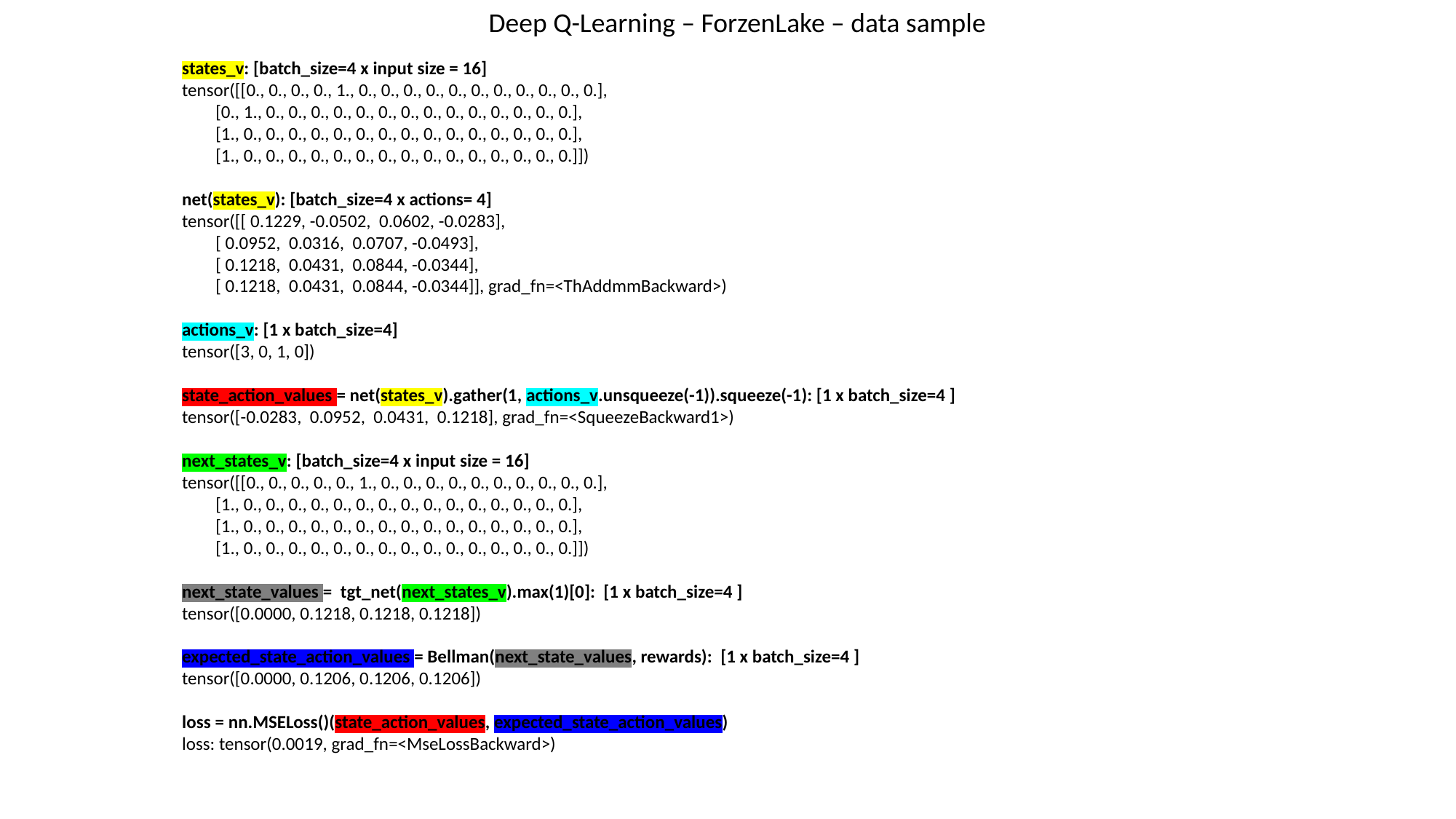

Deep Q-Learning – ForzenLake – data sample
states_v: [batch_size=4 x input size = 16]
tensor([[0., 0., 0., 0., 1., 0., 0., 0., 0., 0., 0., 0., 0., 0., 0., 0.],
        [0., 1., 0., 0., 0., 0., 0., 0., 0., 0., 0., 0., 0., 0., 0., 0.],
        [1., 0., 0., 0., 0., 0., 0., 0., 0., 0., 0., 0., 0., 0., 0., 0.],
        [1., 0., 0., 0., 0., 0., 0., 0., 0., 0., 0., 0., 0., 0., 0., 0.]])

net(states_v): [batch_size=4 x actions= 4]
tensor([[ 0.1229, -0.0502,  0.0602, -0.0283],
        [ 0.0952,  0.0316,  0.0707, -0.0493],
        [ 0.1218,  0.0431,  0.0844, -0.0344],
        [ 0.1218,  0.0431,  0.0844, -0.0344]], grad_fn=<ThAddmmBackward>)

actions_v: [1 x batch_size=4]
tensor([3, 0, 1, 0])

state_action_values = net(states_v).gather(1, actions_v.unsqueeze(-1)).squeeze(-1): [1 x batch_size=4 ]
tensor([-0.0283,  0.0952,  0.0431,  0.1218], grad_fn=<SqueezeBackward1>)

next_states_v: [batch_size=4 x input size = 16]
tensor([[0., 0., 0., 0., 0., 1., 0., 0., 0., 0., 0., 0., 0., 0., 0., 0.],
        [1., 0., 0., 0., 0., 0., 0., 0., 0., 0., 0., 0., 0., 0., 0., 0.],
        [1., 0., 0., 0., 0., 0., 0., 0., 0., 0., 0., 0., 0., 0., 0., 0.],
        [1., 0., 0., 0., 0., 0., 0., 0., 0., 0., 0., 0., 0., 0., 0., 0.]])

next_state_values =  tgt_net(next_states_v).max(1)[0]:  [1 x batch_size=4 ]
tensor([0.0000, 0.1218, 0.1218, 0.1218])

expected_state_action_values = Bellman(next_state_values, rewards):  [1 x batch_size=4 ]
tensor([0.0000, 0.1206, 0.1206, 0.1206])

loss = nn.MSELoss()(state_action_values, expected_state_action_values)
loss: tensor(0.0019, grad_fn=<MseLossBackward>)